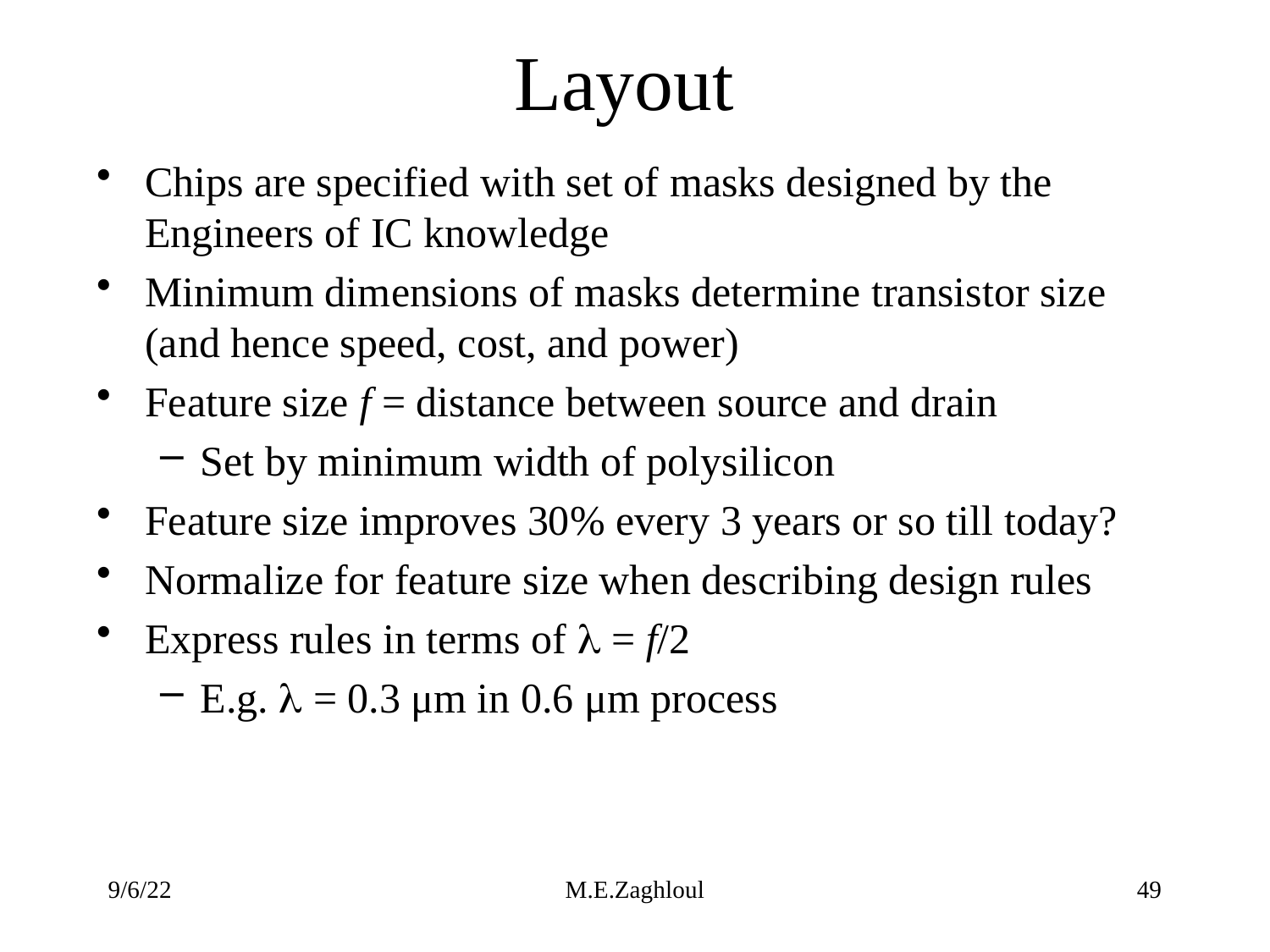

# Layout
Chips are specified with set of masks designed by the Engineers of IC knowledge
Minimum dimensions of masks determine transistor size (and hence speed, cost, and power)
Feature size f = distance between source and drain
Set by minimum width of polysilicon
Feature size improves 30% every 3 years or so till today?
Normalize for feature size when describing design rules
Express rules in terms of λ = f/2
E.g. λ = 0.3 μm in 0.6 μm process
9/6/22
M.E.Zaghloul
49